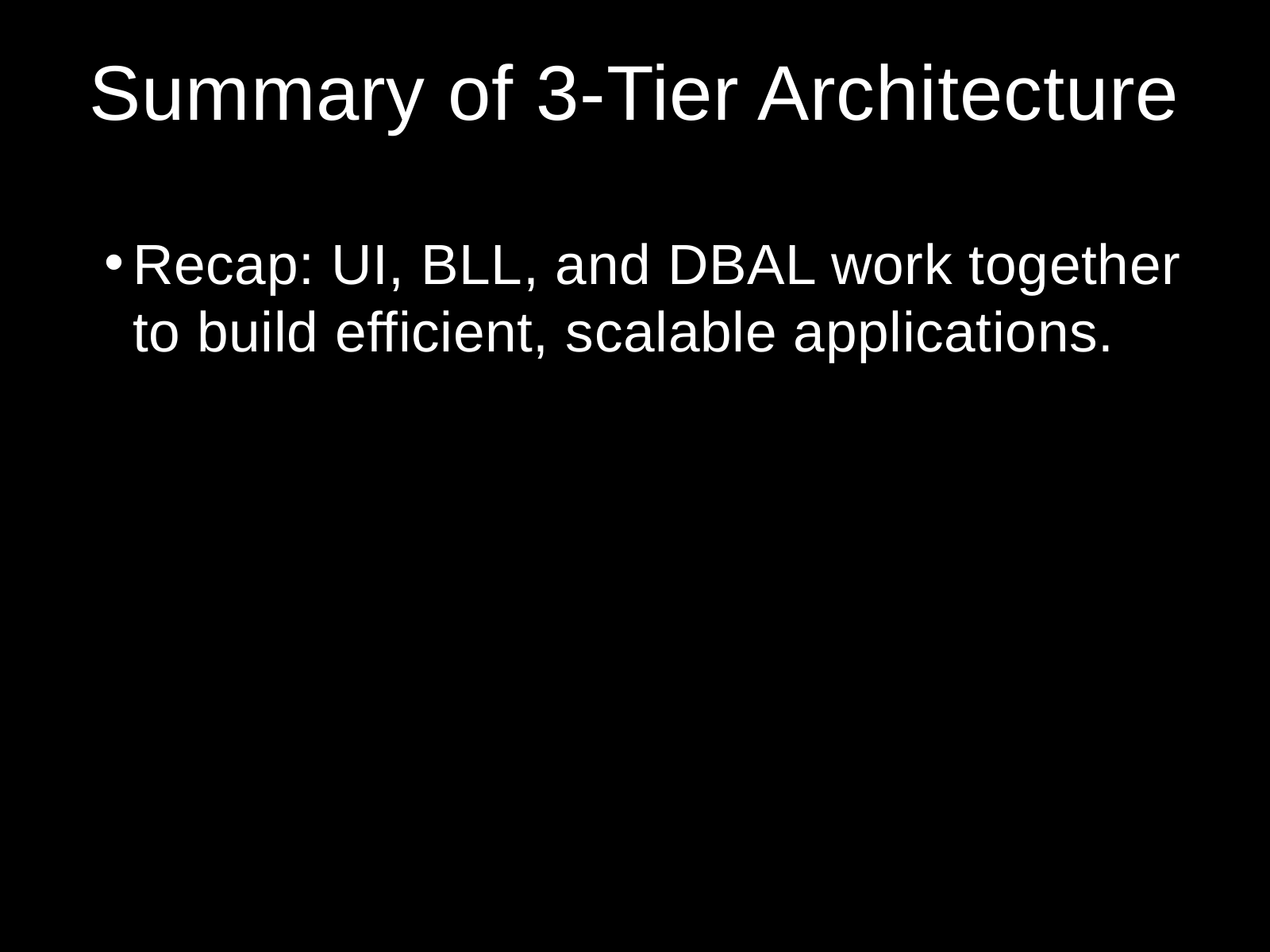

Summary of 3-Tier Architecture
Recap: UI, BLL, and DBAL work together to build efficient, scalable applications.